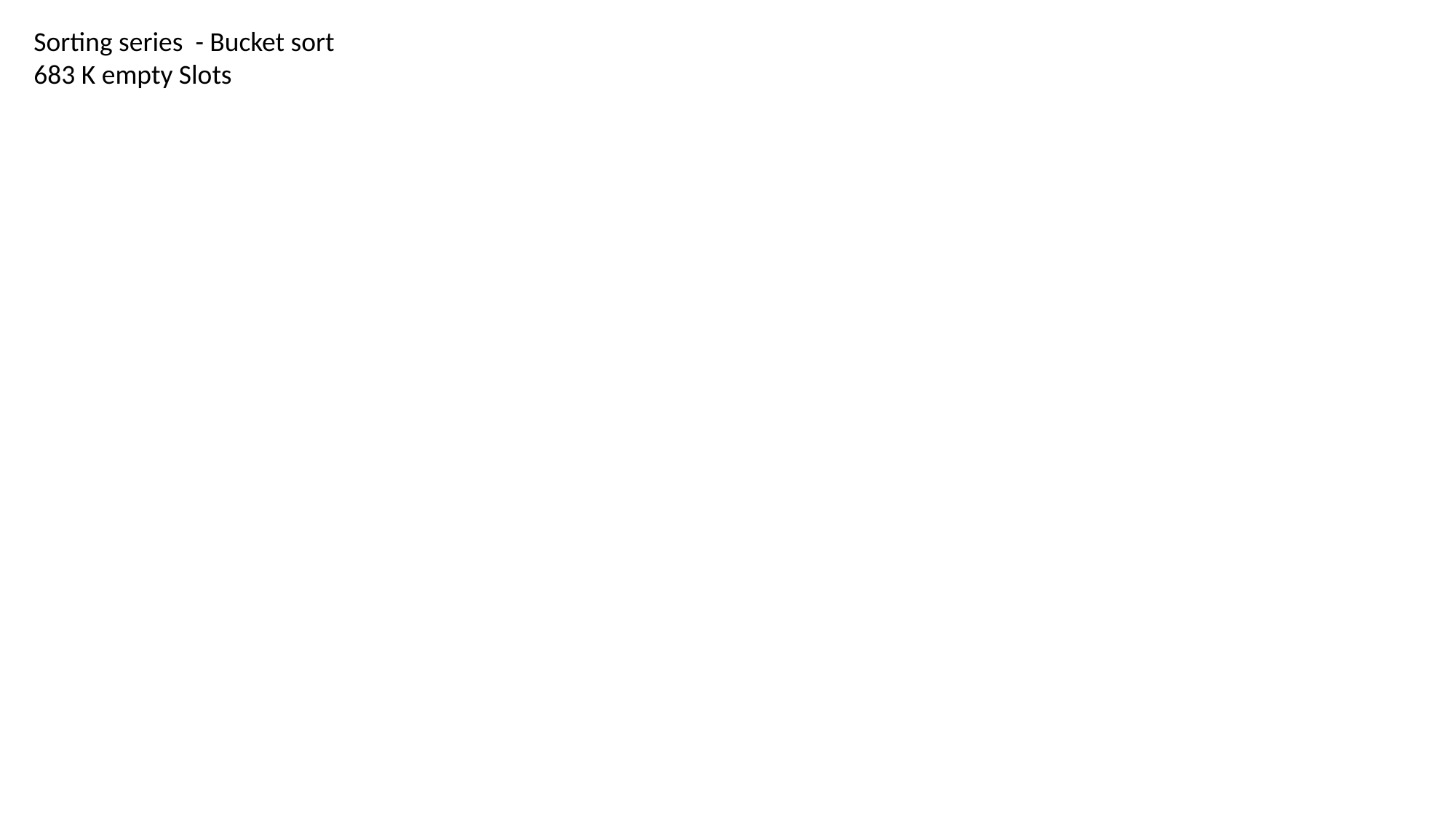

Sorting series  - Bucket sort
683 K empty Slots